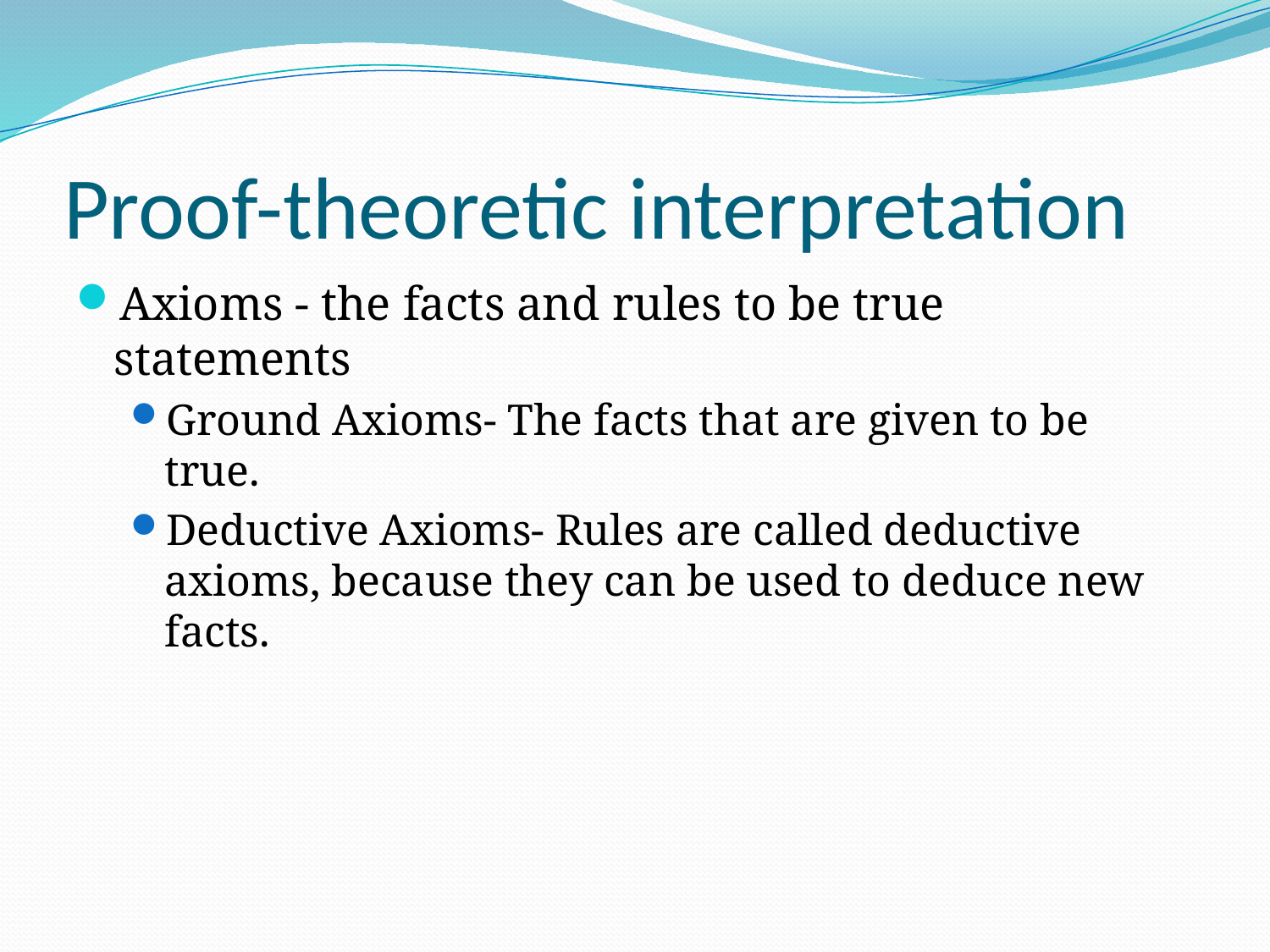

# Proof-theoretic interpretation
Axioms - the facts and rules to be true statements
Ground Axioms- The facts that are given to be true.
Deductive Axioms- Rules are called deductive axioms, because they can be used to deduce new facts.